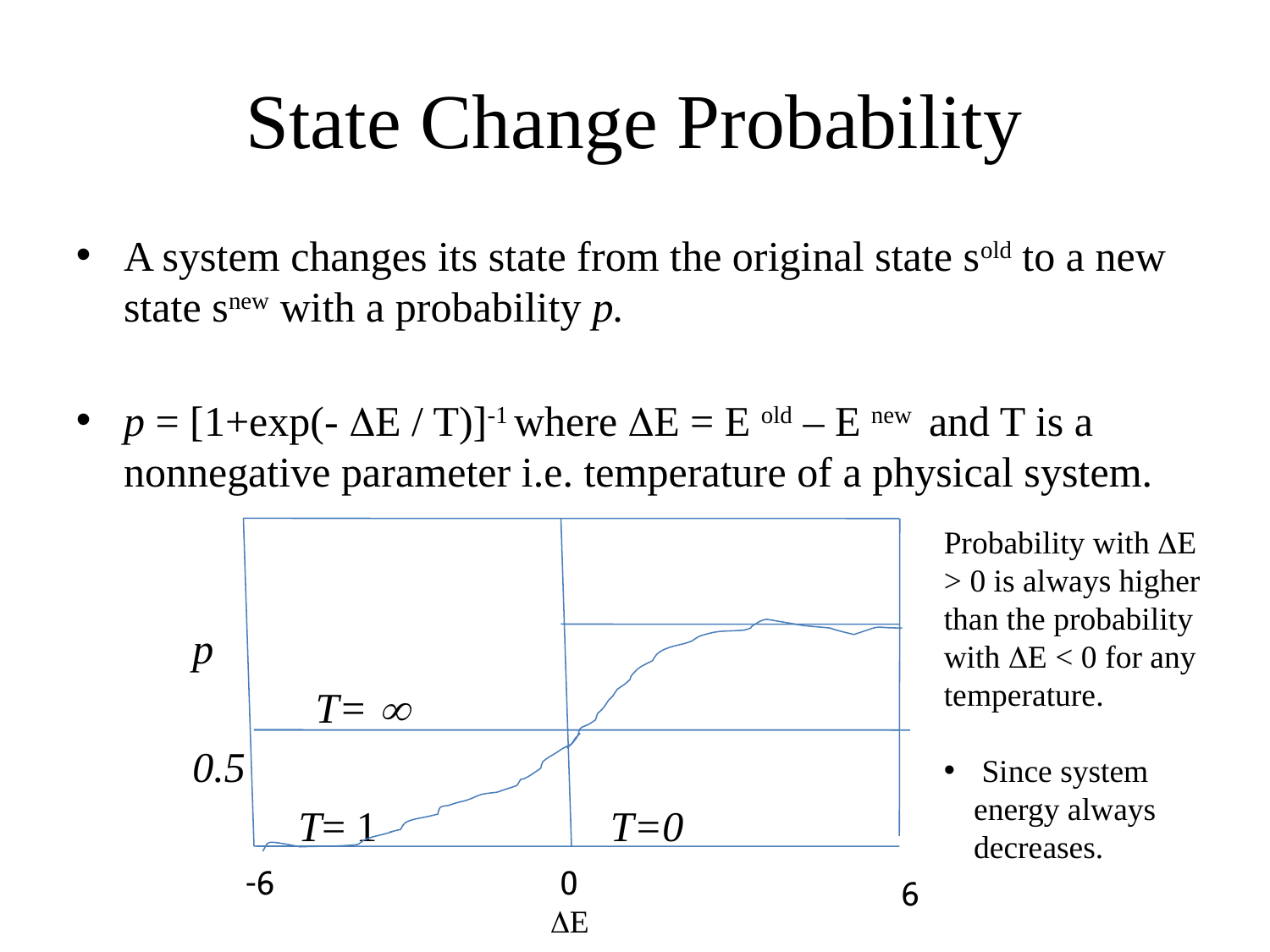

State Change Probability
A system changes its state from the original state sold to a new state snew with a probability p.

p = [1+exp(- ΔE / T)]-1 where ΔE = E old – E new  and T is a nonnegative parameter i.e. temperature of a physical system.

           p
                                       T= ∞
           0.5
                     T= 1                      T=0

Probability with ΔE > 0 is always higher than the probability with ΔE < 0 for any temperature.

 Since system energy always decreases.

-6
    0
   ΔE
6